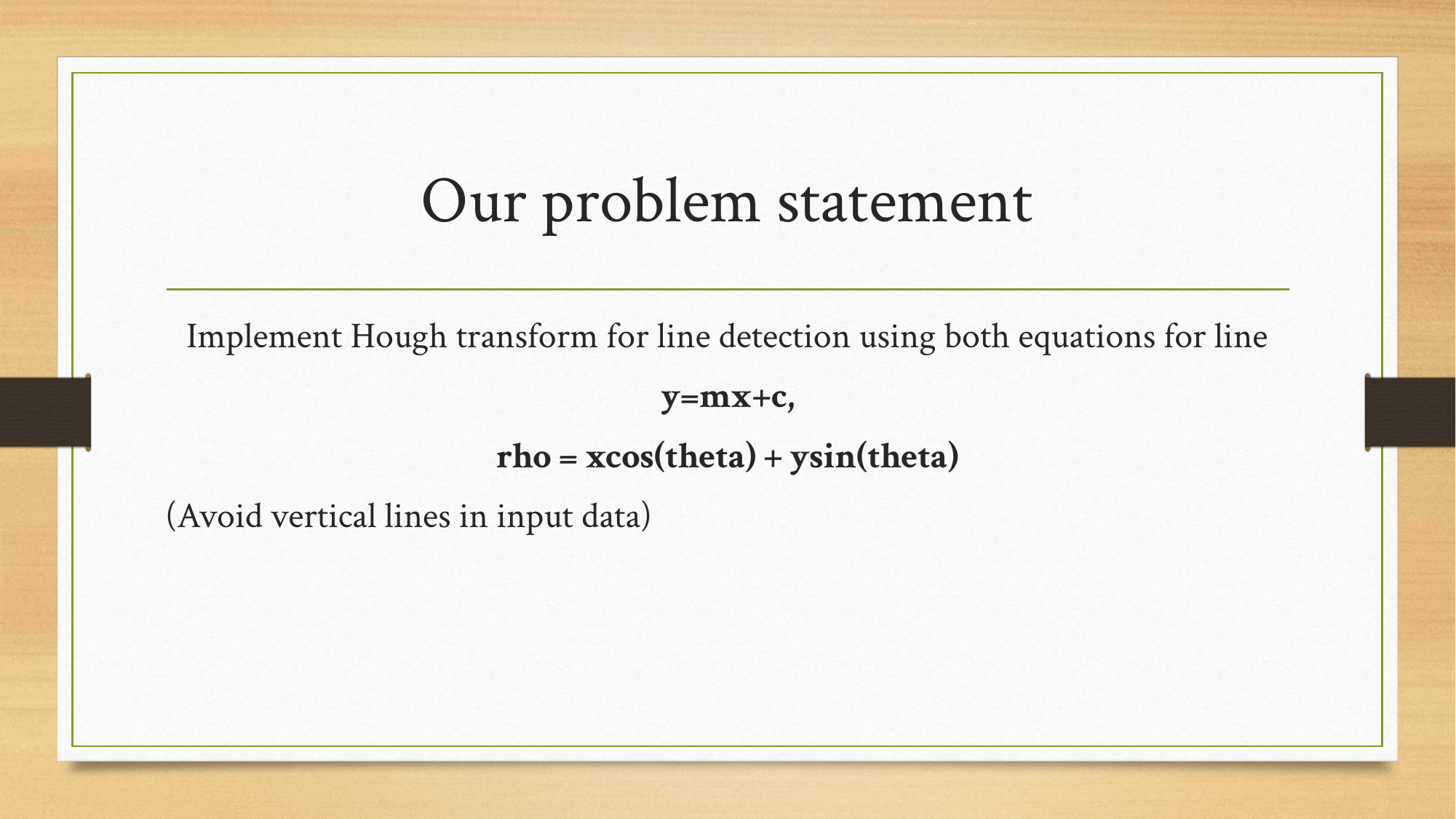

# Our problem statement
Implement Hough transform for line detection using both equations for line
 y=mx+c,
rho = xcos(theta) + ysin(theta)
(Avoid vertical lines in input data)